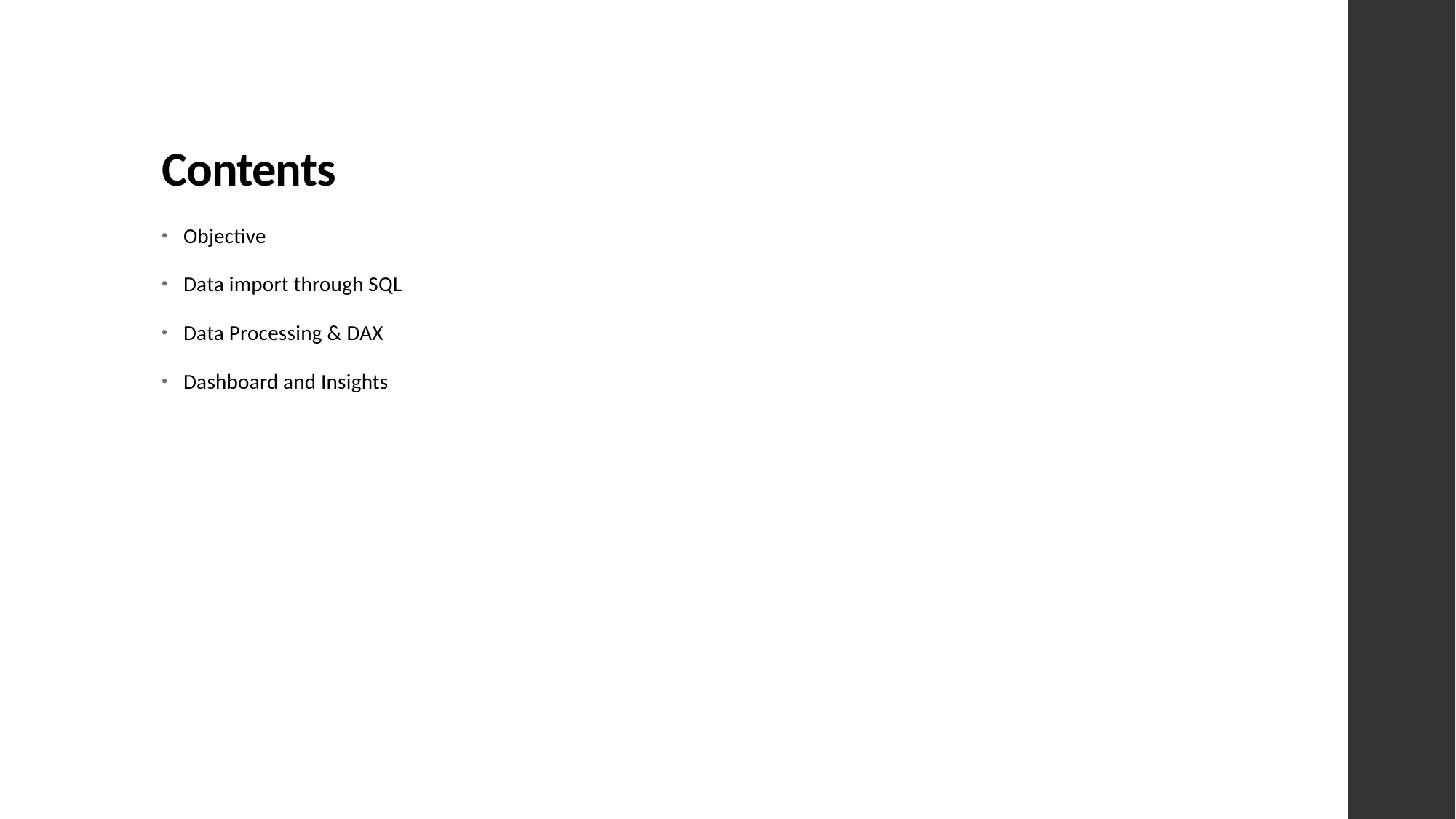

# Contents
Objective
Data import through SQL
Data Processing & DAX
Dashboard and Insights